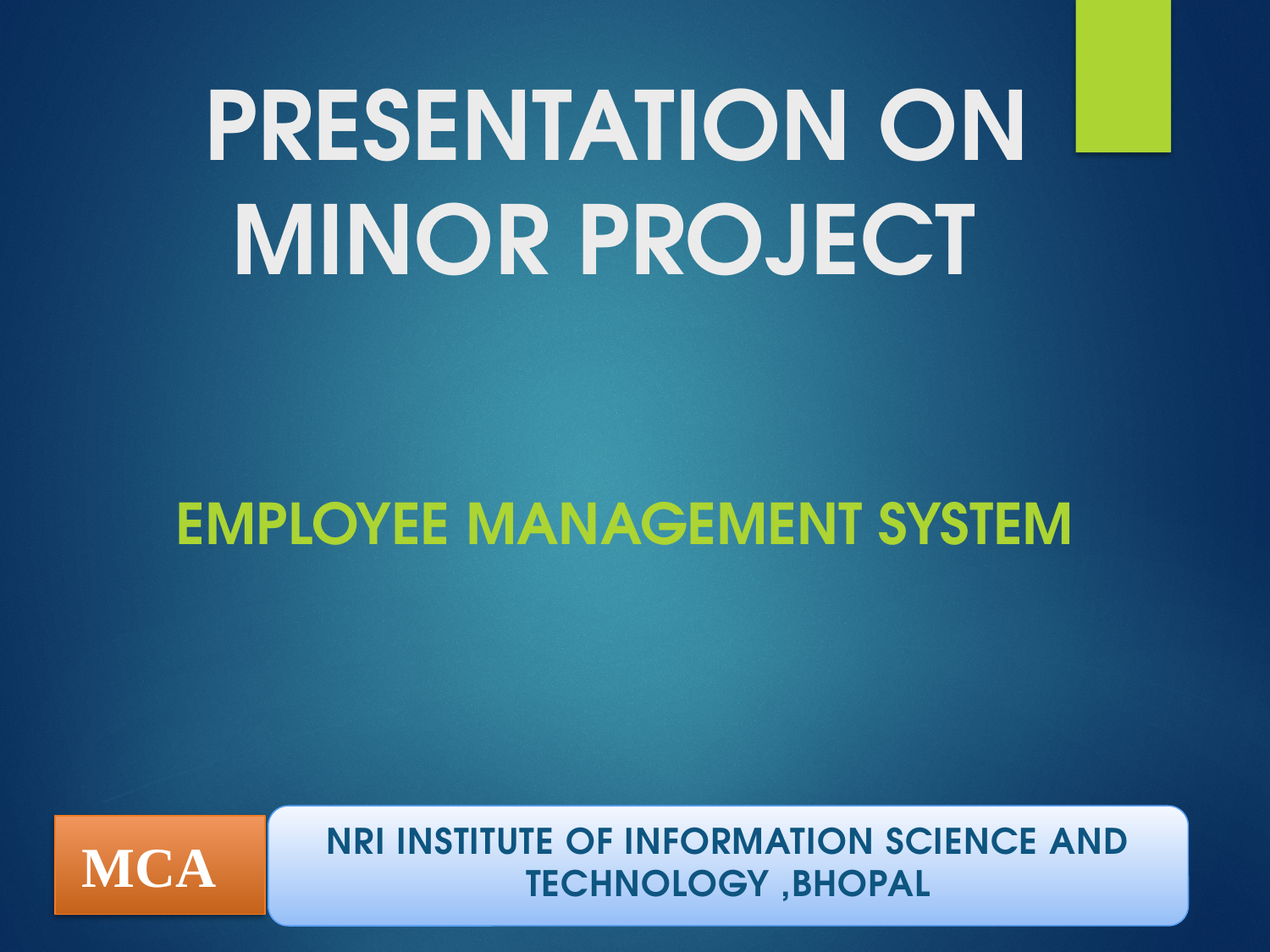

# PRESENTATION ON MINOR PROJECT

EMPLOYEE MANAGEMENT SYSTEM

NRI INSTITUTE OF INFORMATION SCIENCE AND TECHNOLOGY ,BHOPAL

 MCA
MCA